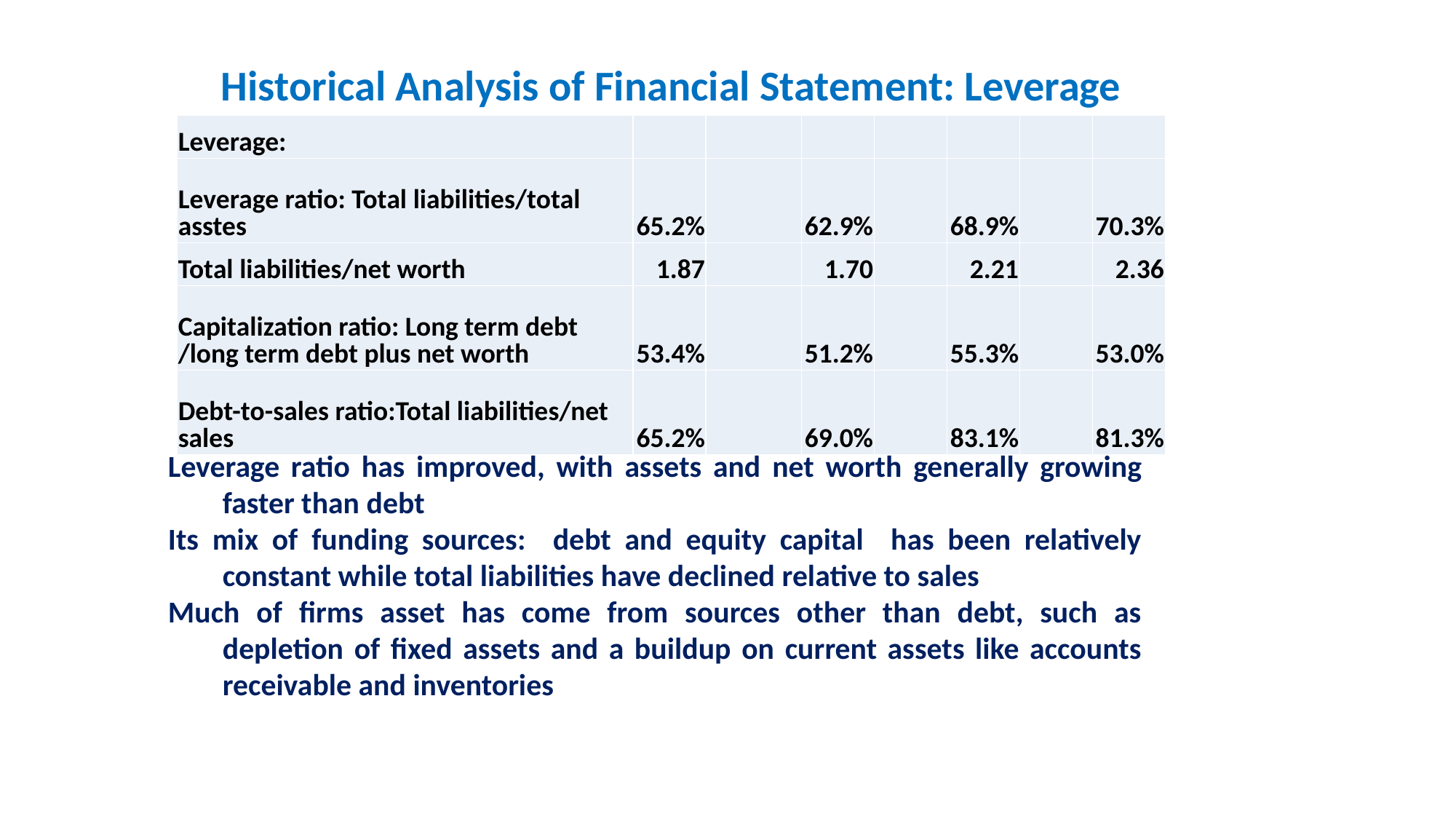

Historical Analysis of Financial Statement: Leverage
| Leverage: |  |  |  |  |  |  |  |
| --- | --- | --- | --- | --- | --- | --- | --- |
| Leverage ratio: Total liabilities/total asstes | 65.2% |  | 62.9% |  | 68.9% |  | 70.3% |
| Total liabilities/net worth | 1.87 |  | 1.70 |  | 2.21 |  | 2.36 |
| Capitalization ratio: Long term debt /long term debt plus net worth | 53.4% |  | 51.2% |  | 55.3% |  | 53.0% |
| Debt-to-sales ratio:Total liabilities/net sales | 65.2% |  | 69.0% |  | 83.1% |  | 81.3% |
Leverage ratio has improved, with assets and net worth generally growing faster than debt
Its mix of funding sources:  debt and equity capital  has been relatively constant while total liabilities have declined relative to sales
Much of firms asset has come from sources other than debt, such as depletion of fixed assets and a buildup on current assets like accounts receivable and inventories